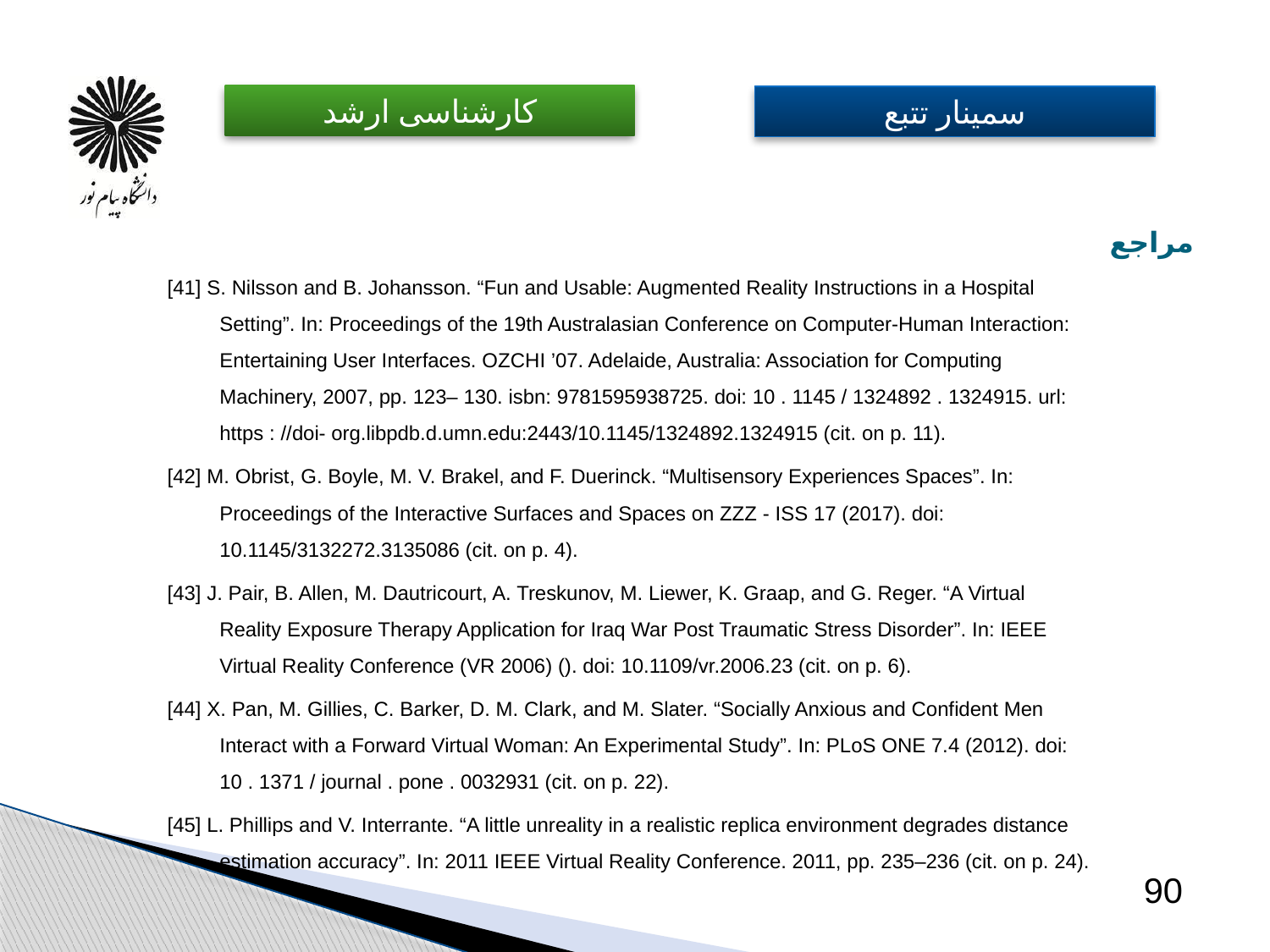

# مراجع
[41] S. Nilsson and B. Johansson. “Fun and Usable: Augmented Reality Instructions in a Hospital Setting”. In: Proceedings of the 19th Australasian Conference on Computer-Human Interaction: Entertaining User Interfaces. OZCHI ’07. Adelaide, Australia: Association for Computing Machinery, 2007, pp. 123– 130. isbn: 9781595938725. doi: 10 . 1145 / 1324892 . 1324915. url: https : //doi- org.libpdb.d.umn.edu:2443/10.1145/1324892.1324915 (cit. on p. 11).
[42] M. Obrist, G. Boyle, M. V. Brakel, and F. Duerinck. “Multisensory Experiences Spaces”. In: Proceedings of the Interactive Surfaces and Spaces on ZZZ - ISS 17 (2017). doi: 10.1145/3132272.3135086 (cit. on p. 4).
[43] J. Pair, B. Allen, M. Dautricourt, A. Treskunov, M. Liewer, K. Graap, and G. Reger. “A Virtual Reality Exposure Therapy Application for Iraq War Post Traumatic Stress Disorder”. In: IEEE Virtual Reality Conference (VR 2006) (). doi: 10.1109/vr.2006.23 (cit. on p. 6).
[44] X. Pan, M. Gillies, C. Barker, D. M. Clark, and M. Slater. “Socially Anxious and Confident Men Interact with a Forward Virtual Woman: An Experimental Study”. In: PLoS ONE 7.4 (2012). doi: 10 . 1371 / journal . pone . 0032931 (cit. on p. 22).
[45] L. Phillips and V. Interrante. “A little unreality in a realistic replica environment degrades distance estimation accuracy”. In: 2011 IEEE Virtual Reality Conference. 2011, pp. 235–236 (cit. on p. 24).
90